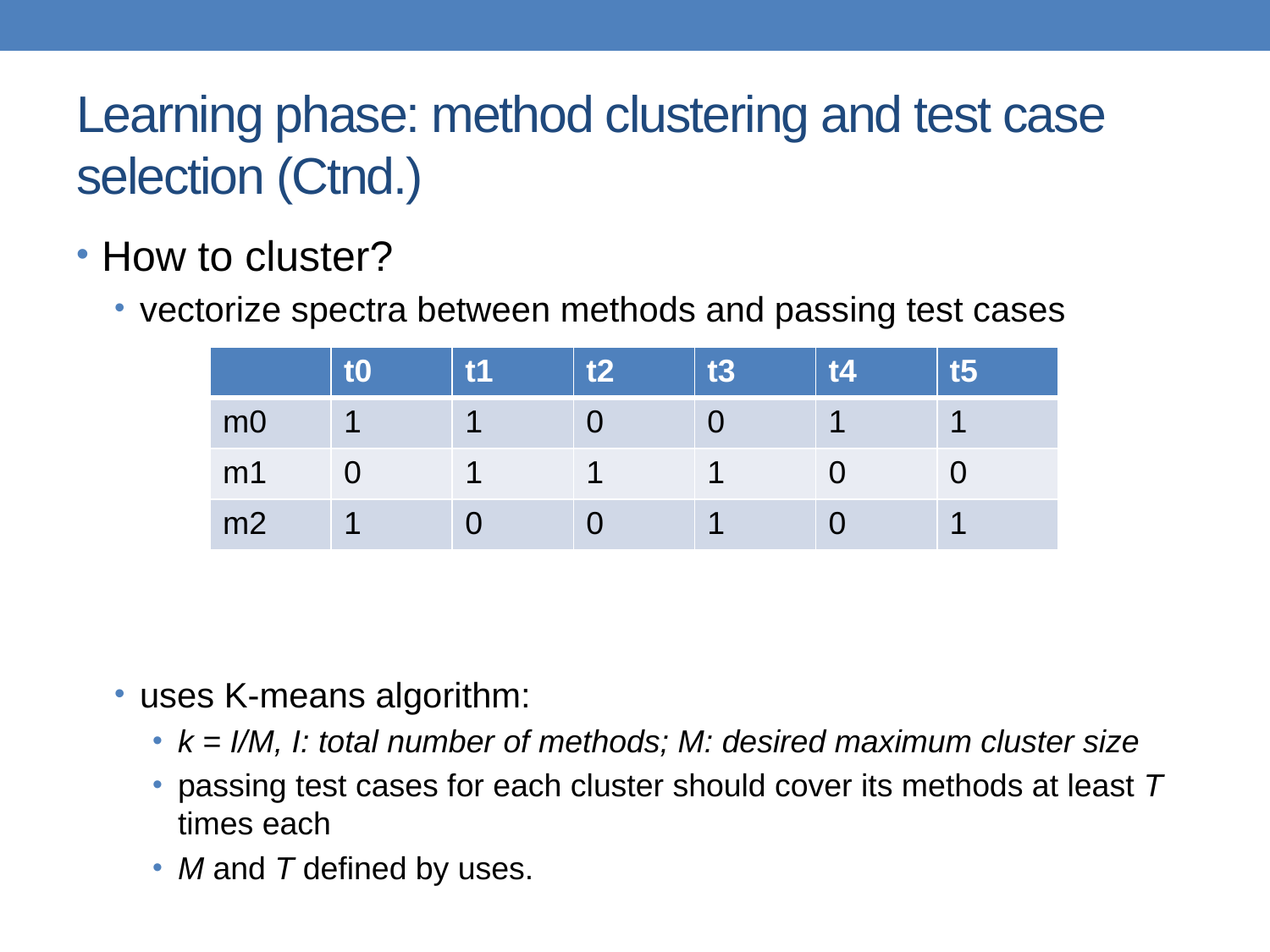

90
# Learning phase: method clustering and test case selection (Ctnd.)
How to cluster?
vectorize spectra between methods and passing test cases

uses K-means algorithm:
k = I/M, I: total number of methods; M: desired maximum cluster size
passing test cases for each cluster should cover its methods at least T times each
M and T defined by uses.

|  | t0 | t1 | t2 | t3 | t4 | t5 |
| --- | --- | --- | --- | --- | --- | --- |
| m0 | 1 | 1 | 0 | 0 | 1 | 1 |
| m1 | 0 | 1 | 1 | 1 | 0 | 0 |
| m2 | 1 | 0 | 0 | 1 | 0 | 1 |